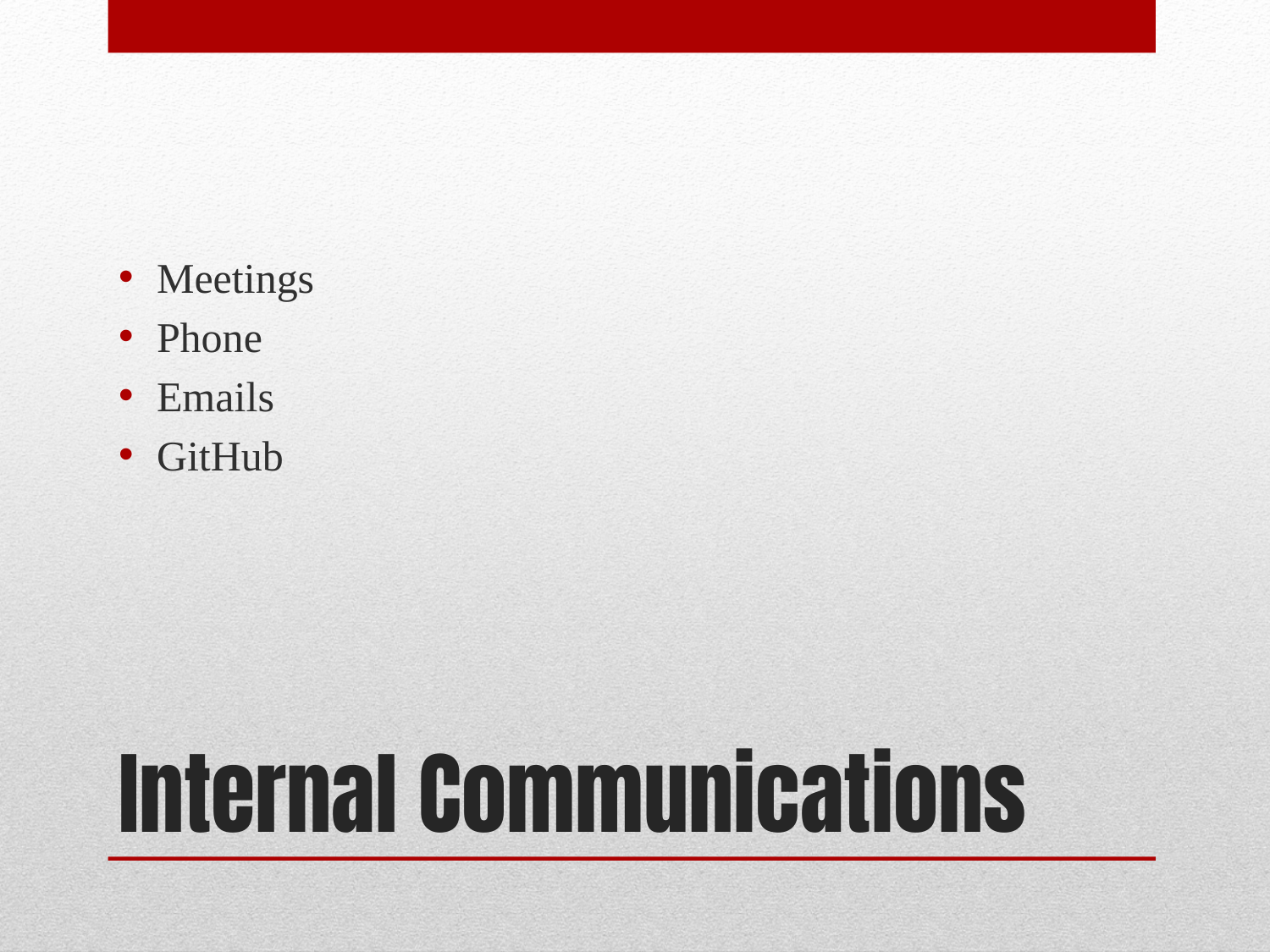

Meetings
Phone
Emails
GitHub
# Internal Communications